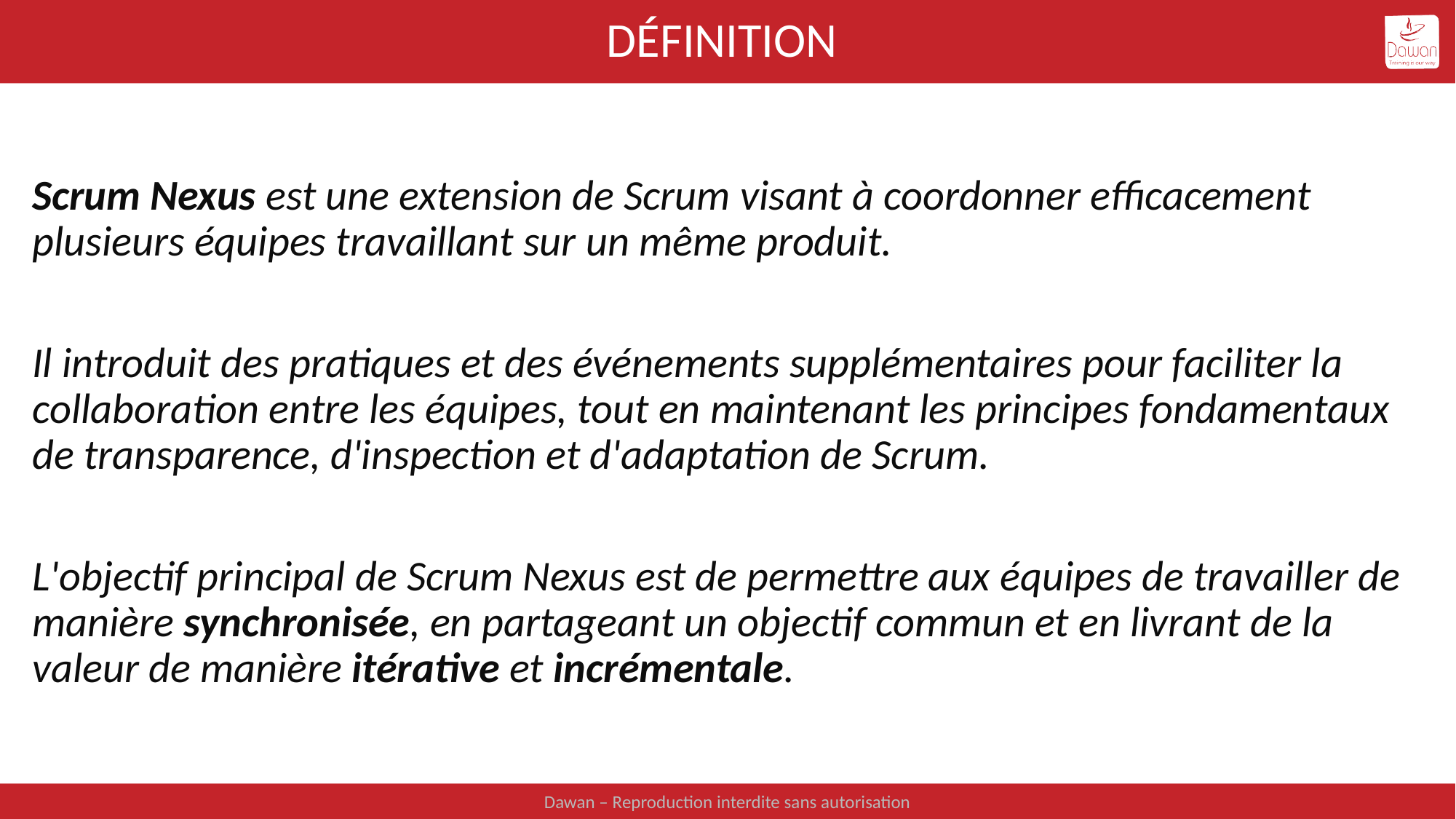

# Définition
Scrum Nexus est une extension de Scrum visant à coordonner efficacement plusieurs équipes travaillant sur un même produit.

Il introduit des pratiques et des événements supplémentaires pour faciliter la collaboration entre les équipes, tout en maintenant les principes fondamentaux de transparence, d'inspection et d'adaptation de Scrum.

L'objectif principal de Scrum Nexus est de permettre aux équipes de travailler de manière synchronisée, en partageant un objectif commun et en livrant de la valeur de manière itérative et incrémentale.
Dawan – Reproduction interdite sans autorisation